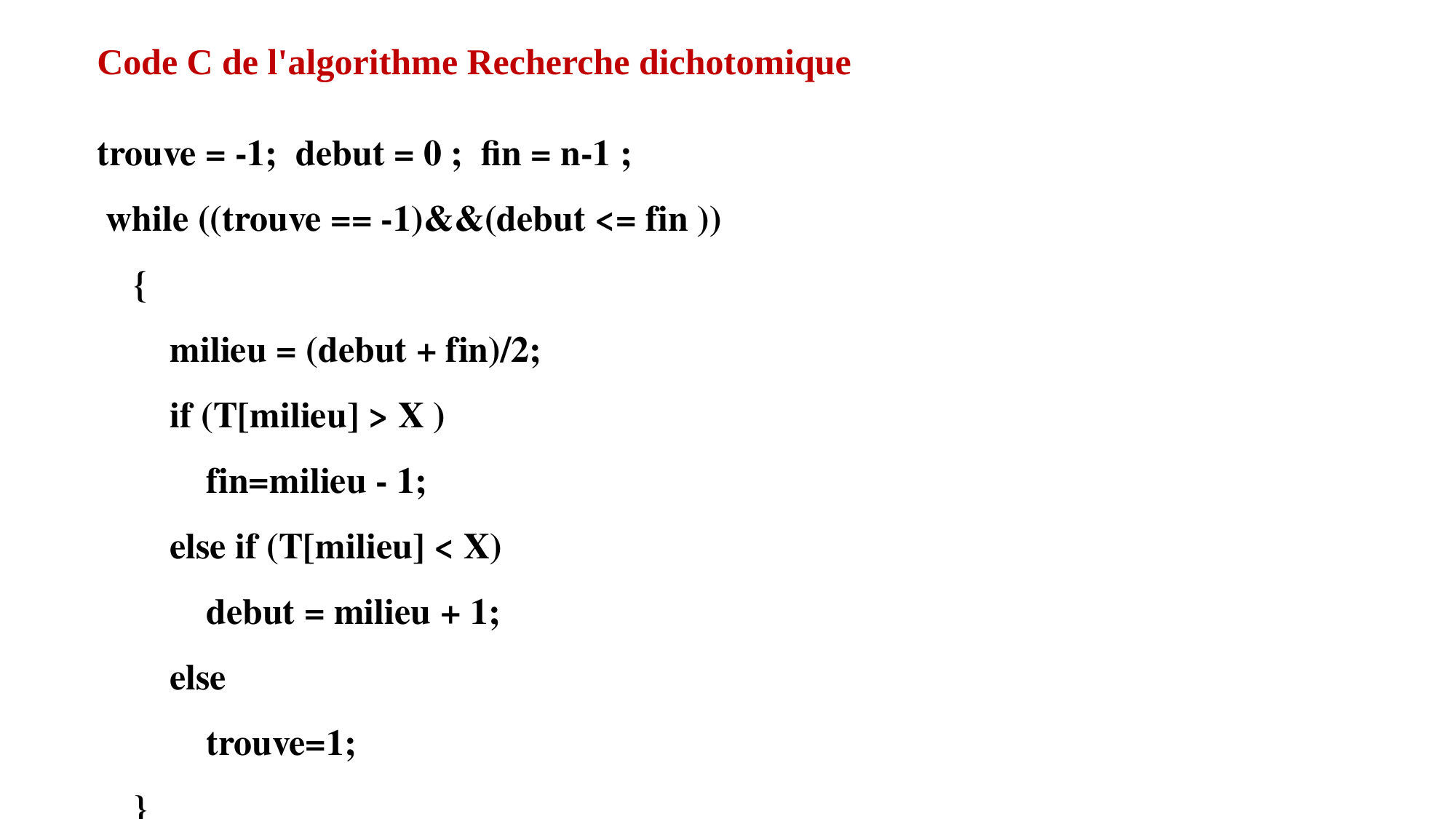

Code C de l'algorithme Recherche dichotomique

trouve = -1;  debut = 0 ;  fin = n-1 ;
 while ((trouve == -1)&&(debut <= fin ))
    {
        milieu = (debut + fin)/2;
        if (T[milieu] > X )
            fin=milieu - 1;
        else if (T[milieu] < X)
            debut = milieu + 1;
        else
            trouve=1;
    }

113